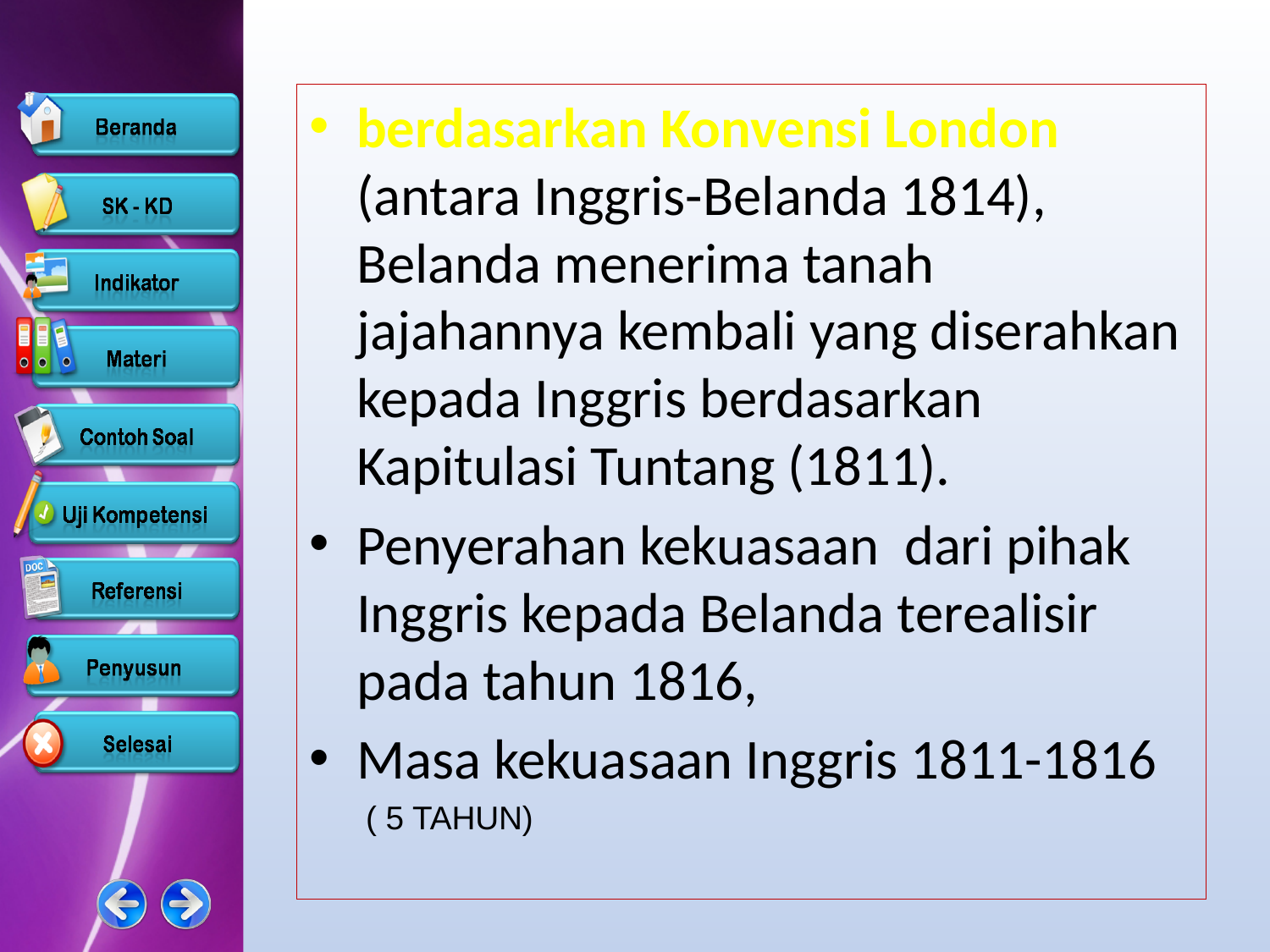

berdasarkan Konvensi London (antara Inggris-Belanda 1814), Belanda menerima tanah jajahannya kembali yang diserahkan kepada Inggris berdasarkan Kapitulasi Tuntang (1811).
Penyerahan kekuasaan  dari pihak Inggris kepada Belanda terealisir pada tahun 1816,
Masa kekuasaan Inggris 1811-1816    ( 5 TAHUN)